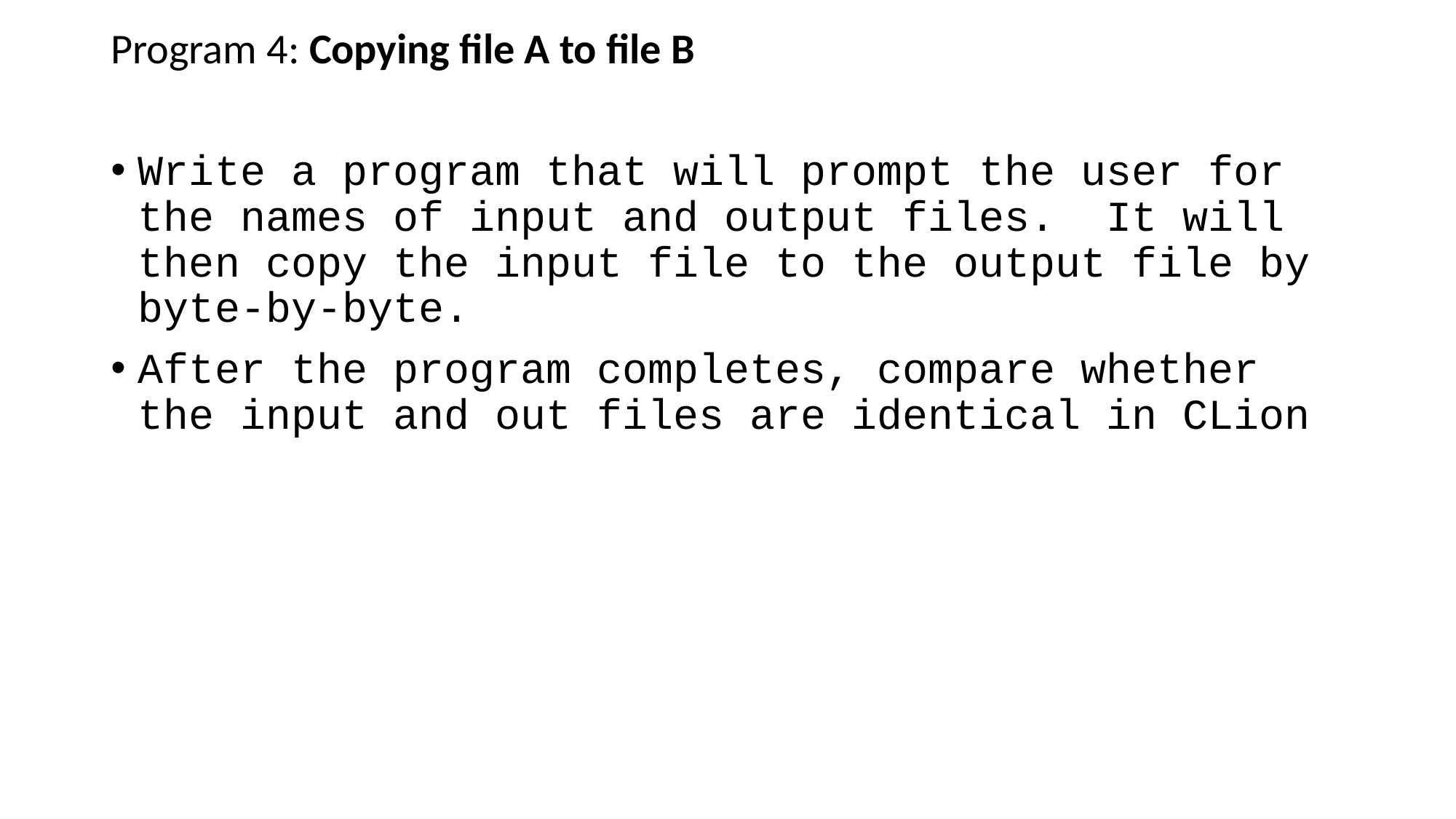

Program 4: Copying file A to file B

Write a program that will prompt the user for the names of input and output files.  It will then copy the input file to the output file by byte-by-byte.
After the program completes, compare whether the input and out files are identical in CLion